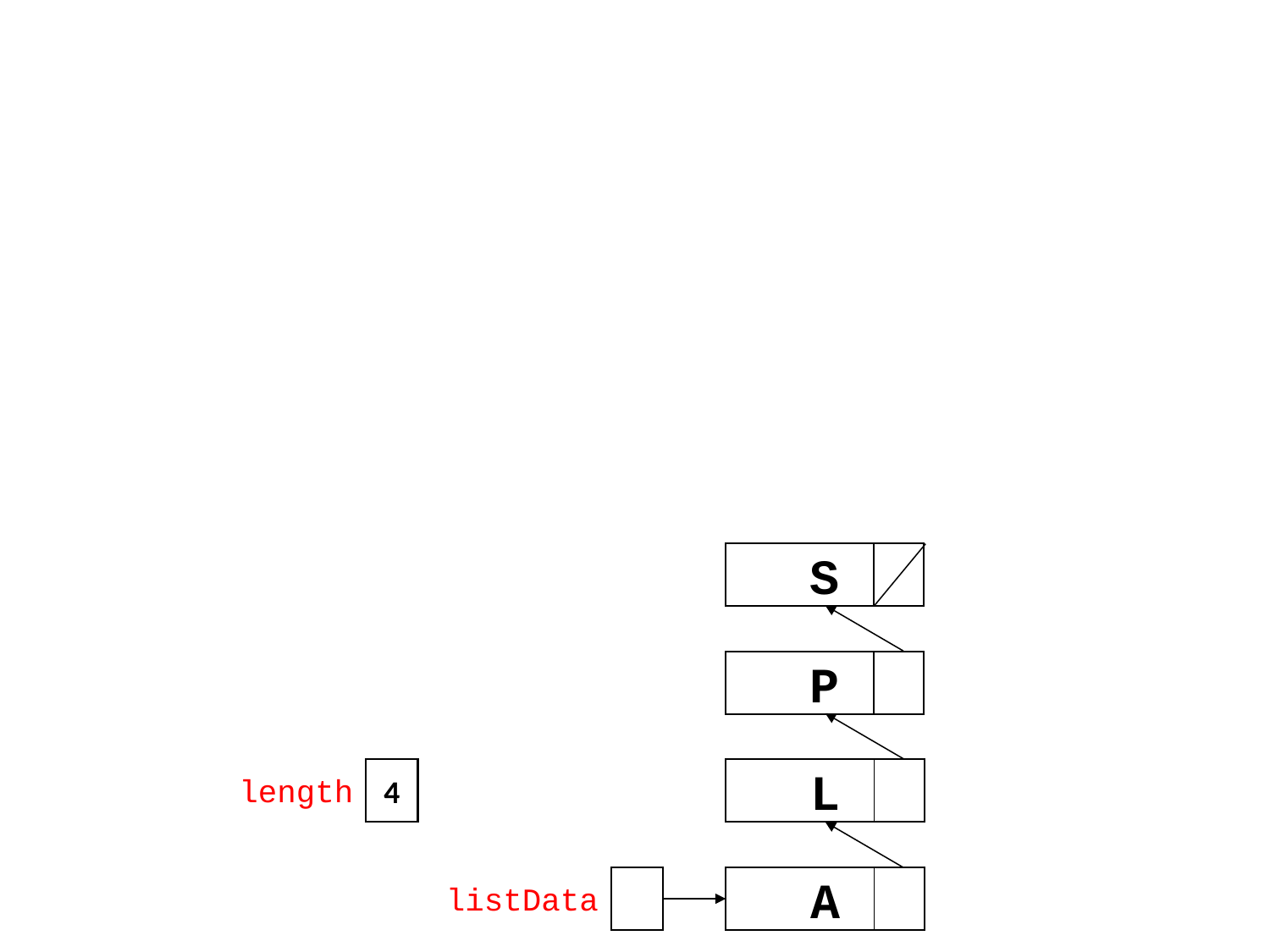

#

S
P
4
L
length

A
listData